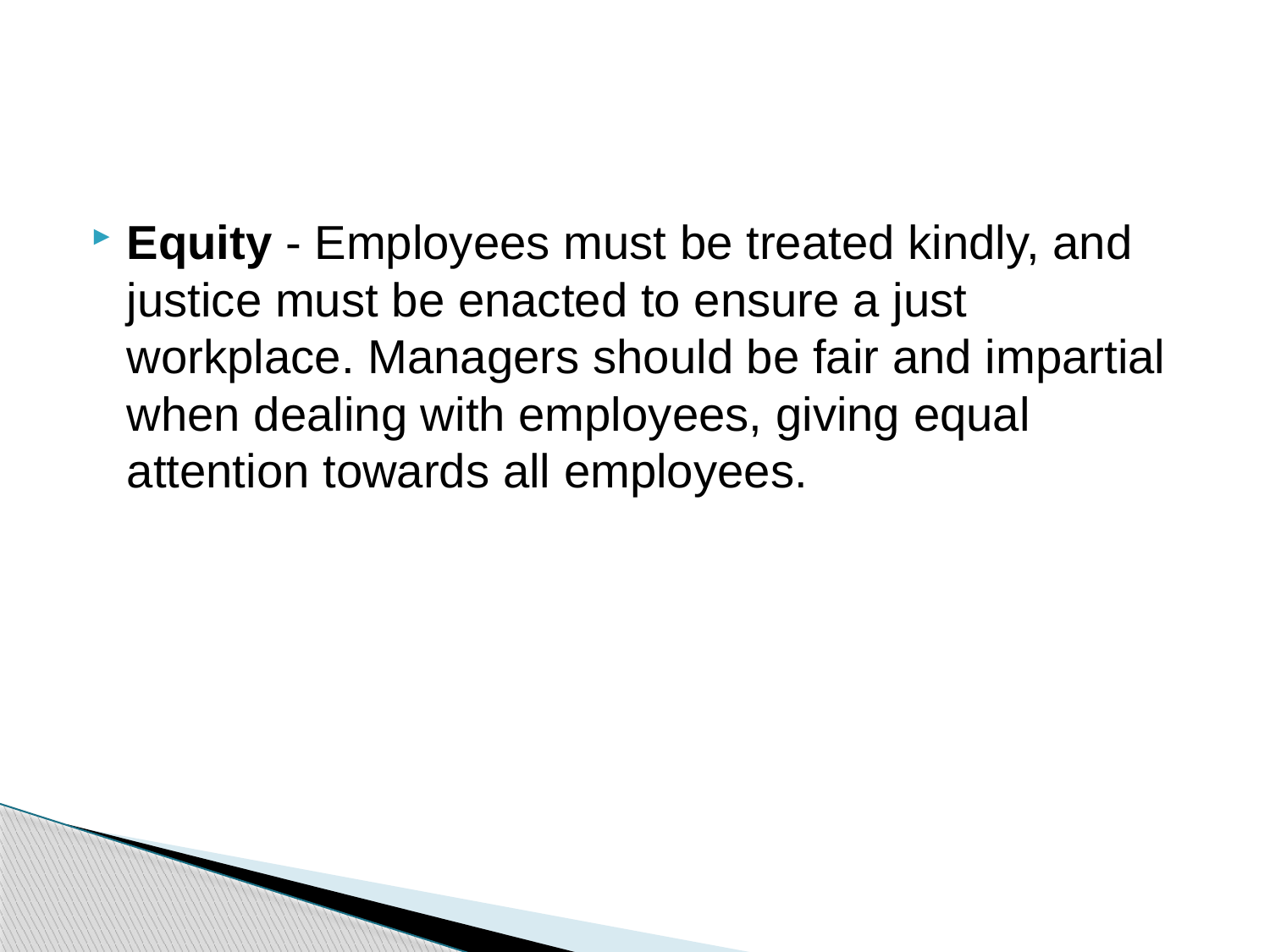

#
Equity - Employees must be treated kindly, and justice must be enacted to ensure a just workplace. Managers should be fair and impartial when dealing with employees, giving equal attention towards all employees.